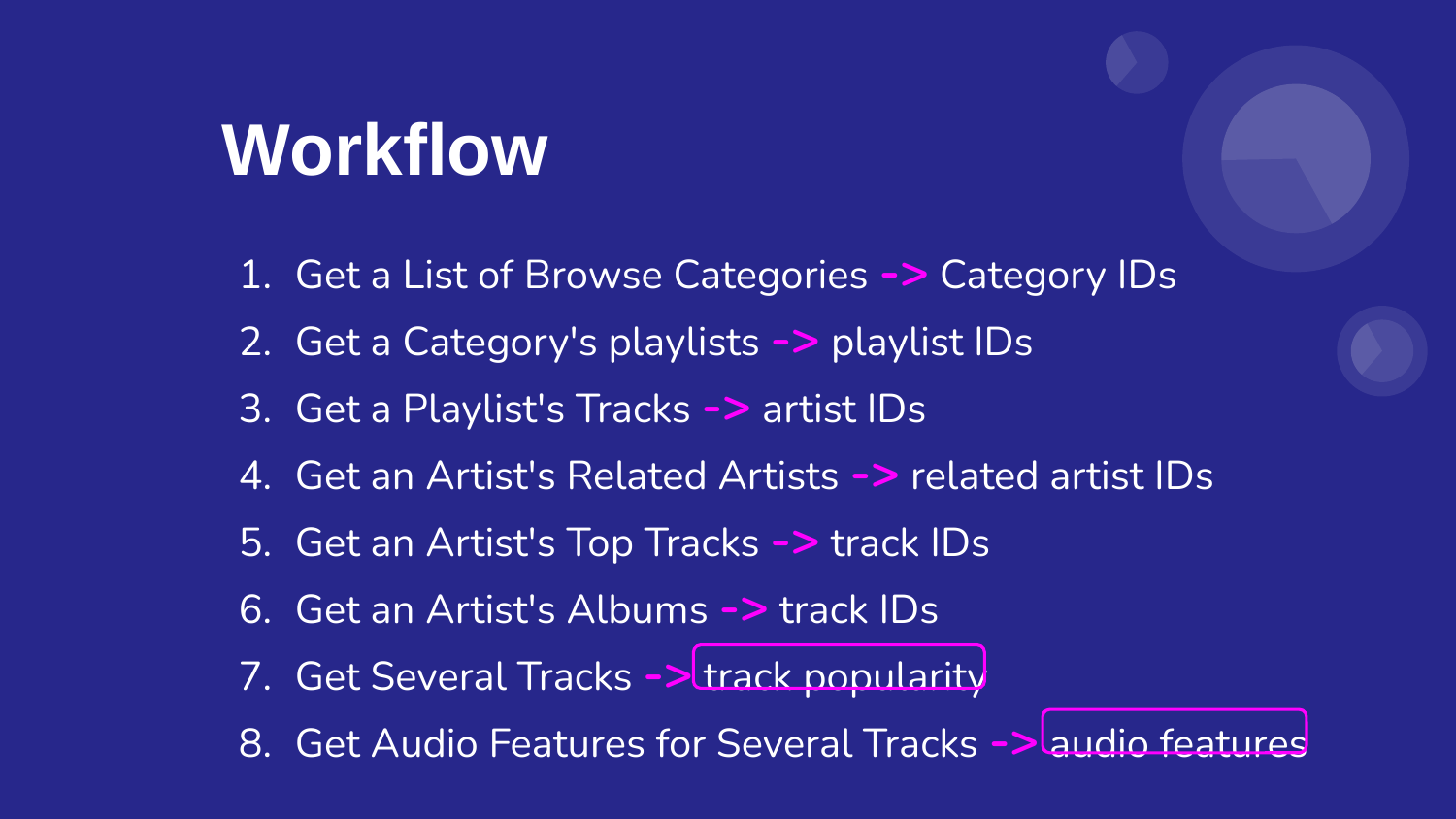

# Workflow
Get a List of Browse Categories -> Category IDs
Get a Category's playlists -> playlist IDs
Get a Playlist's Tracks -> artist IDs
Get an Artist's Related Artists -> related artist IDs
Get an Artist's Top Tracks -> track IDs
Get an Artist's Albums -> track IDs
Get Several Tracks -> track popularity
Get Audio Features for Several Tracks -> audio features